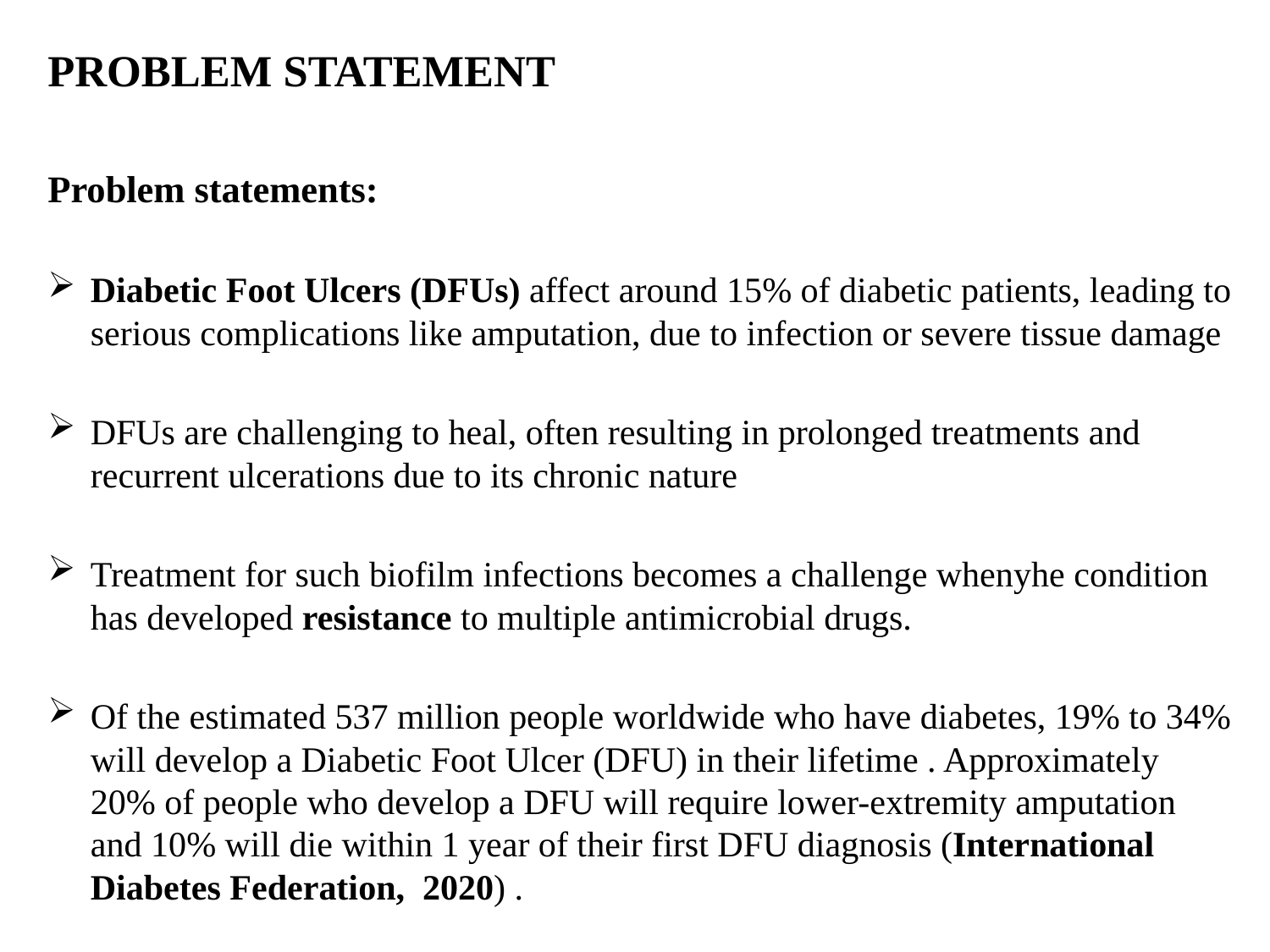

PROBLEM STATEMENT

Problem statements:

Diabetic Foot Ulcers (DFUs) affect around 15% of diabetic patients, leading to serious complications like amputation, due to infection or severe tissue damage

DFUs are challenging to heal, often resulting in prolonged treatments and recurrent ulcerations due to its chronic nature

Treatment for such biofilm infections becomes a challenge whenyhe condition has developed resistance to multiple antimicrobial drugs.

Of the estimated 537 million people worldwide who have diabetes, 19% to 34% will develop a Diabetic Foot Ulcer (DFU) in their lifetime . Approximately 20% of people who develop a DFU will require lower-extremity amputation and 10% will die within 1 year of their first DFU diagnosis (International Diabetes Federation,  2020) .